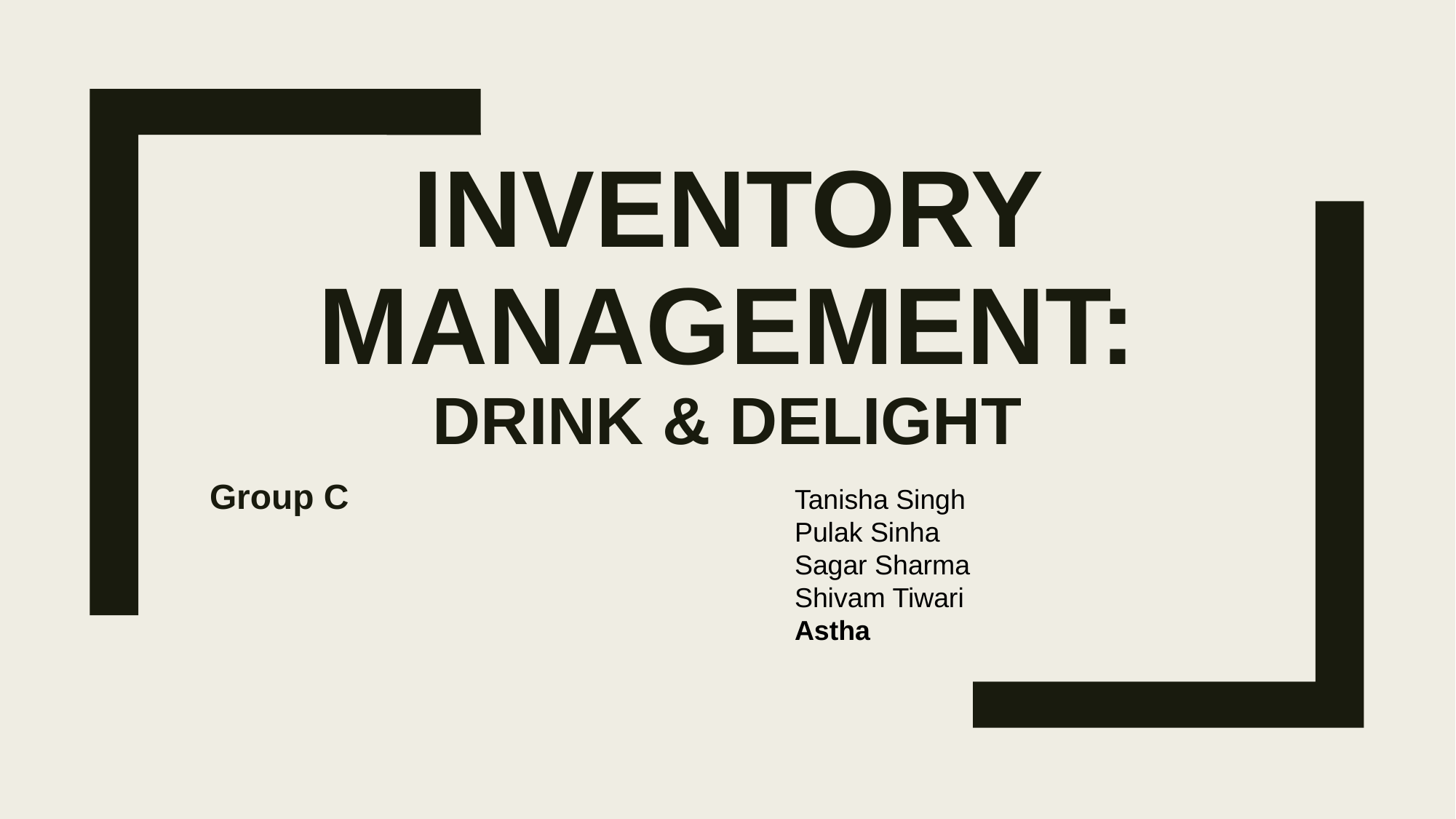

# Inventory Management: Drink & Delight
Group C
Tanisha Singh
Pulak Sinha
Sagar Sharma
Shivam Tiwari
Astha